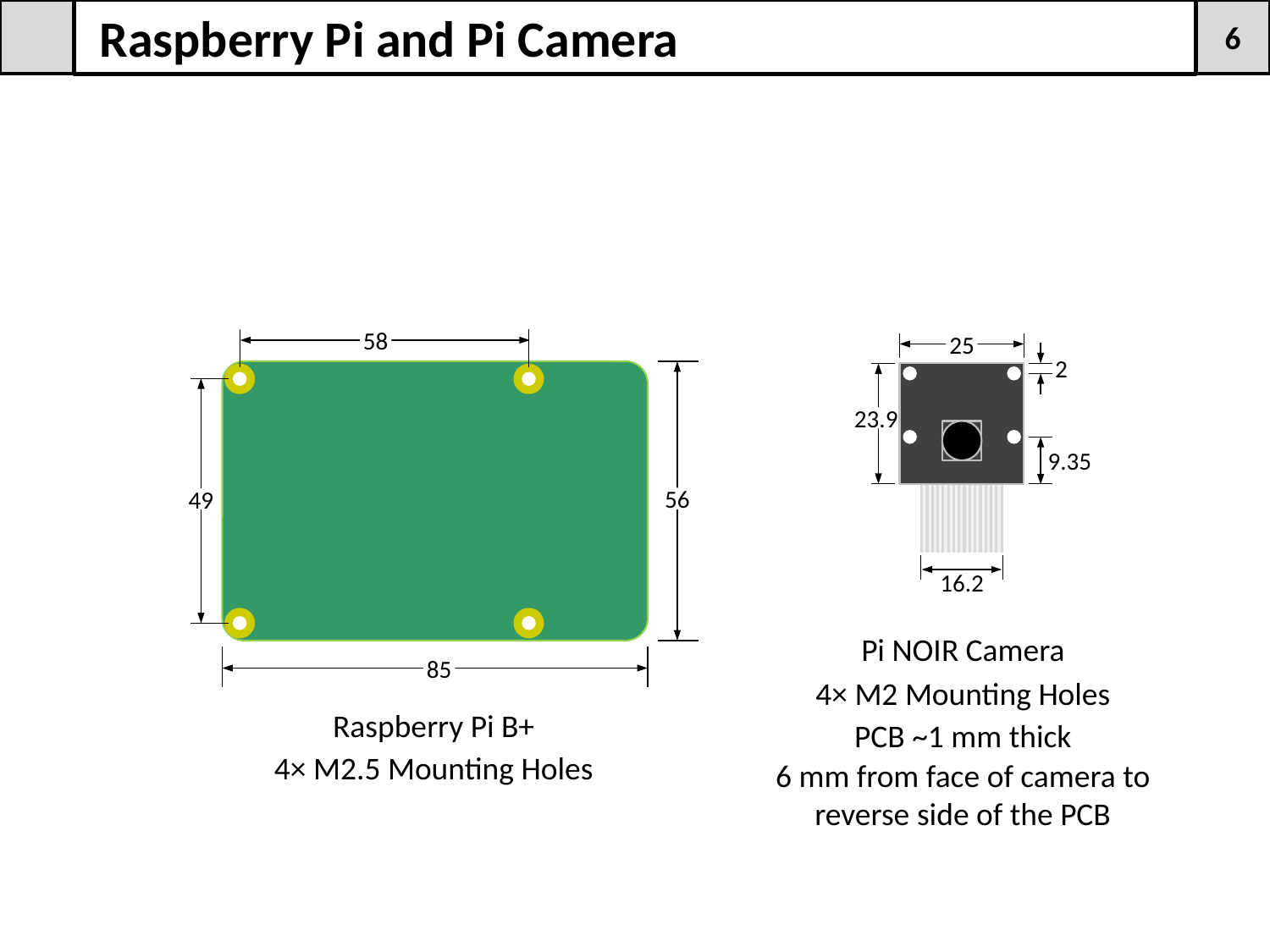

# Raspberry Pi and Pi Camera
58

56
49

85
25
2

23.9

9.35

16.2
Pi NOIR Camera
4× M2 Mounting Holes
Raspberry Pi B+
PCB ~1 mm thick
4× M2.5 Mounting Holes
6 mm from face of camera to reverse side of the PCB